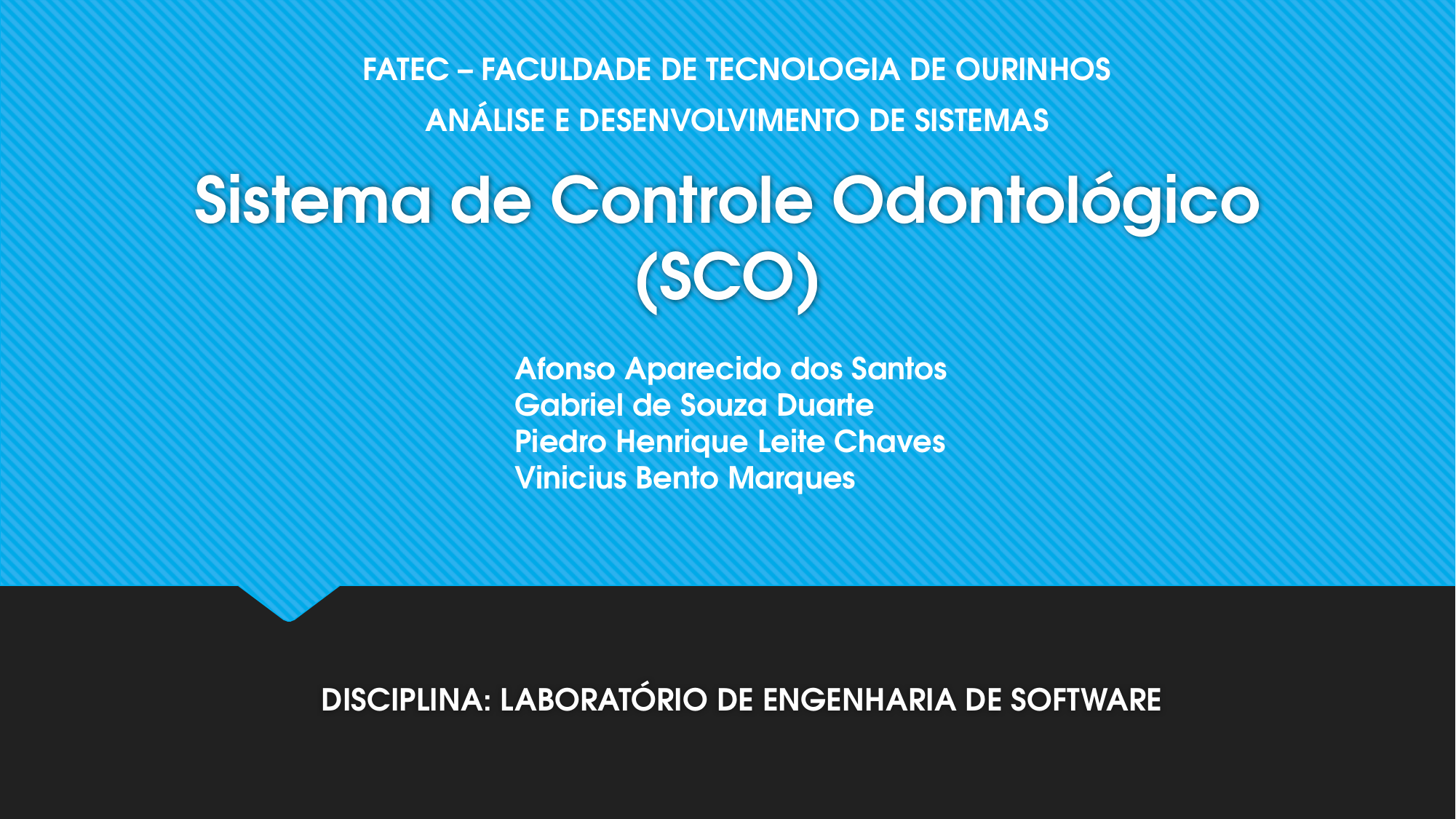

FATEC – FACULDADE DE TECNOLOGIA DE OURINHOS
ANÁLISE E DESENVOLVIMENTO DE SISTEMAS
# Sistema de Controle Odontológico (SCO)
Afonso Aparecido dos Santos
Gabriel de Souza Duarte
Piedro Henrique Leite Chaves
Vinicius Bento Marques
DISCIPLINA: LABORATÓRIO DE ENGENHARIA DE SOFTWARE